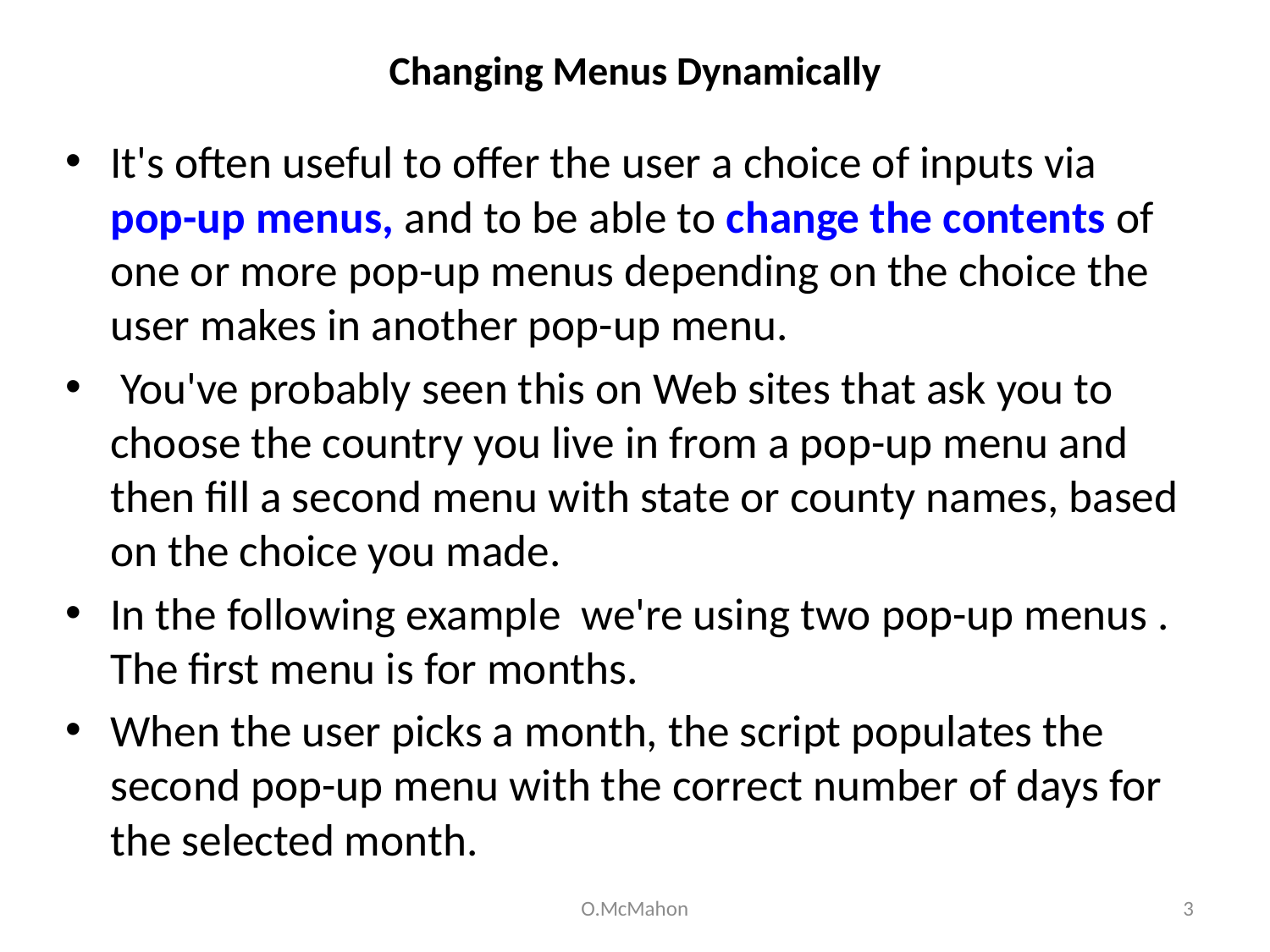

# Changing Menus Dynamically
It's often useful to offer the user a choice of inputs via pop-up menus, and to be able to change the contents of one or more pop-up menus depending on the choice the user makes in another pop-up menu.
 You've probably seen this on Web sites that ask you to choose the country you live in from a pop-up menu and then fill a second menu with state or county names, based on the choice you made.
In the following example  we're using two pop-up menus . The first menu is for months.
When the user picks a month, the script populates the second pop-up menu with the correct number of days for the selected month.

O.McMahon
3